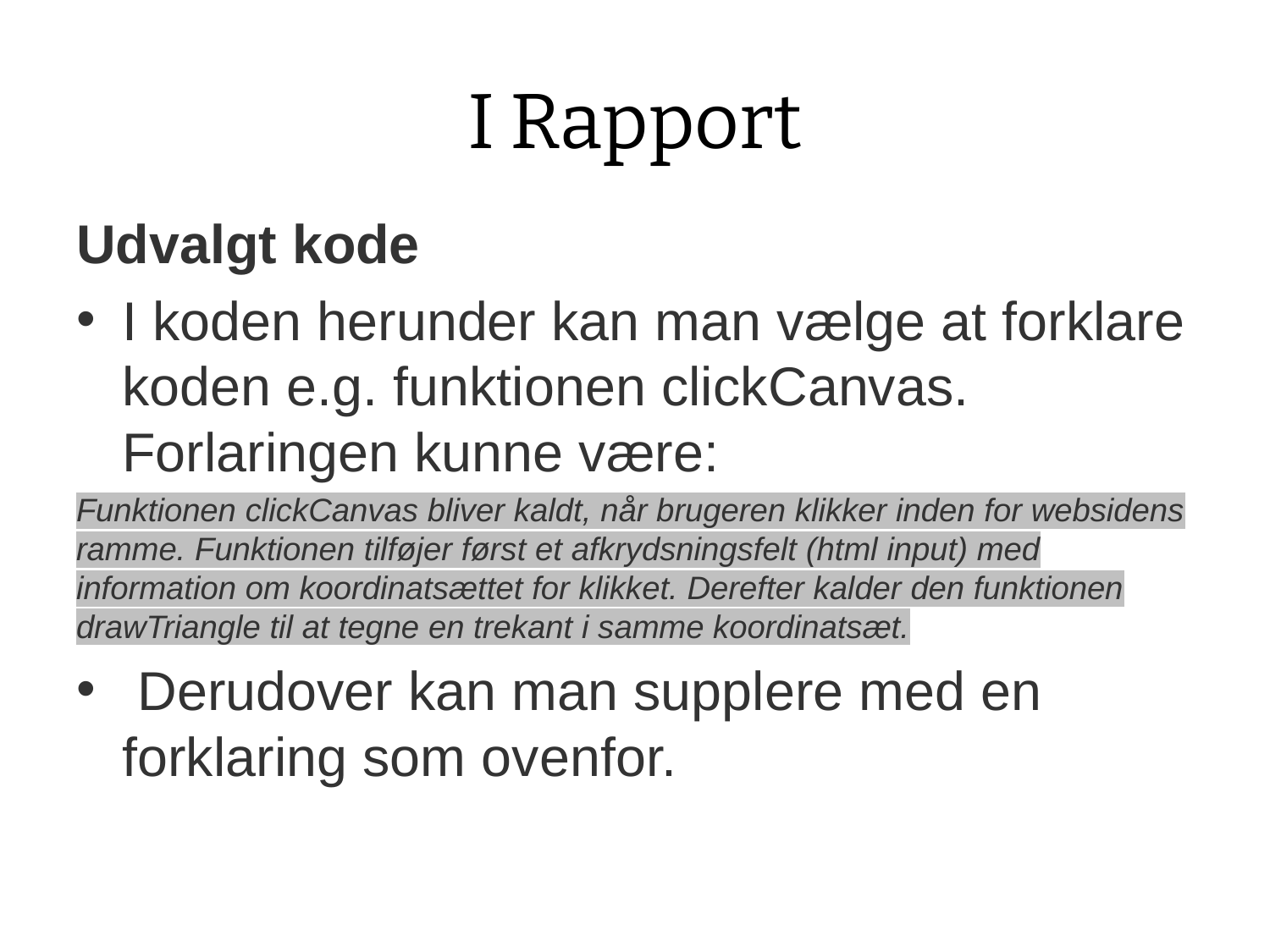

# I Rapport
Udvalgt kode
I koden herunder kan man vælge at forklare koden e.g. funktionen clickCanvas. Forlaringen kunne være:
Funktionen clickCanvas bliver kaldt, når brugeren klikker inden for websidens ramme. Funktionen tilføjer først et afkrydsningsfelt (html input) med information om koordinatsættet for klikket. Derefter kalder den funktionen drawTriangle til at tegne en trekant i samme koordinatsæt.
 Derudover kan man supplere med en forklaring som ovenfor.